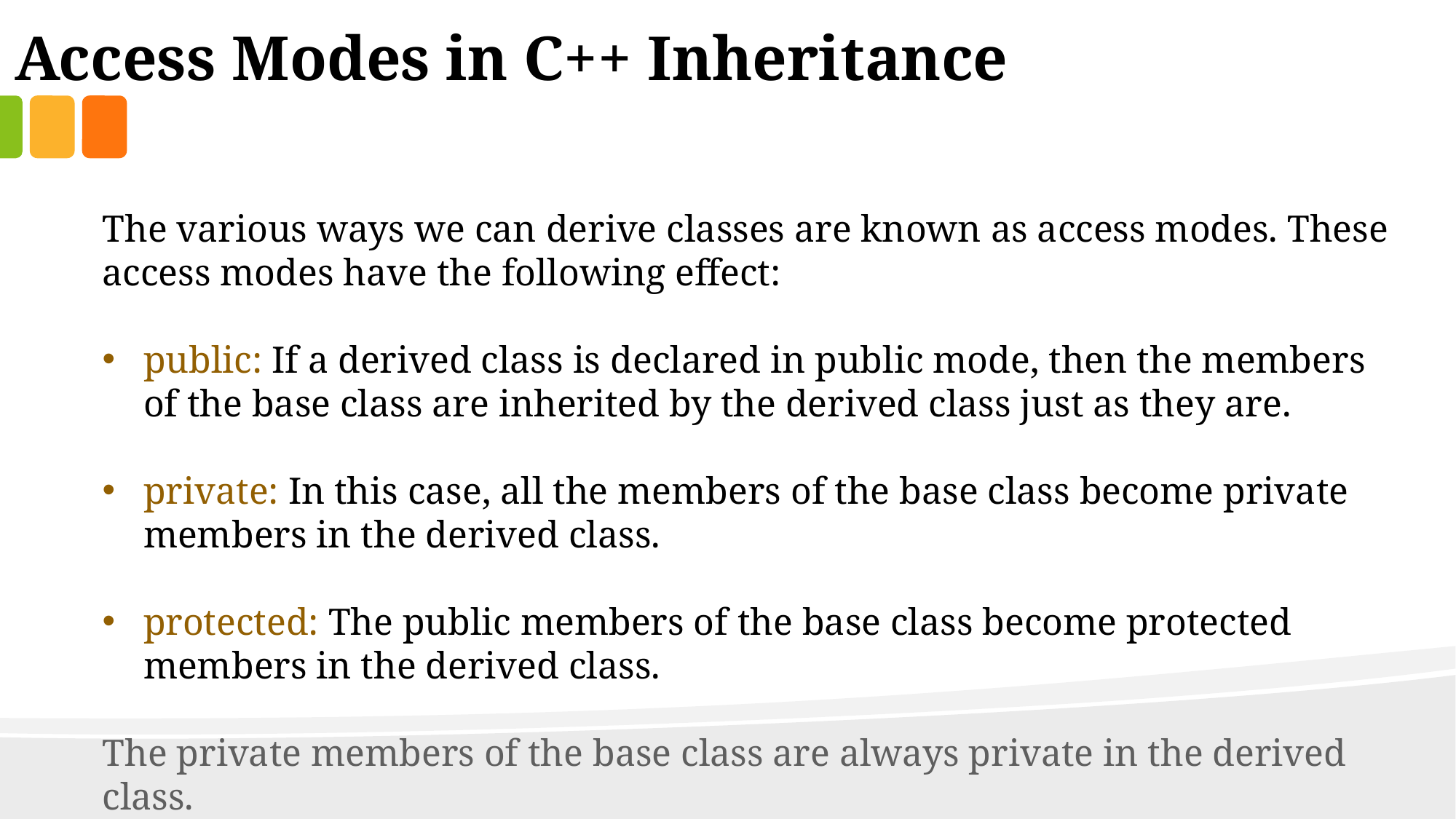

Access Modes in C++ Inheritance
The various ways we can derive classes are known as access modes. These access modes have the following effect:

public: If a derived class is declared in public mode, then the members of the base class are inherited by the derived class just as they are.

private: In this case, all the members of the base class become private members in the derived class.

protected: The public members of the base class become protected members in the derived class.

The private members of the base class are always private in the derived class.